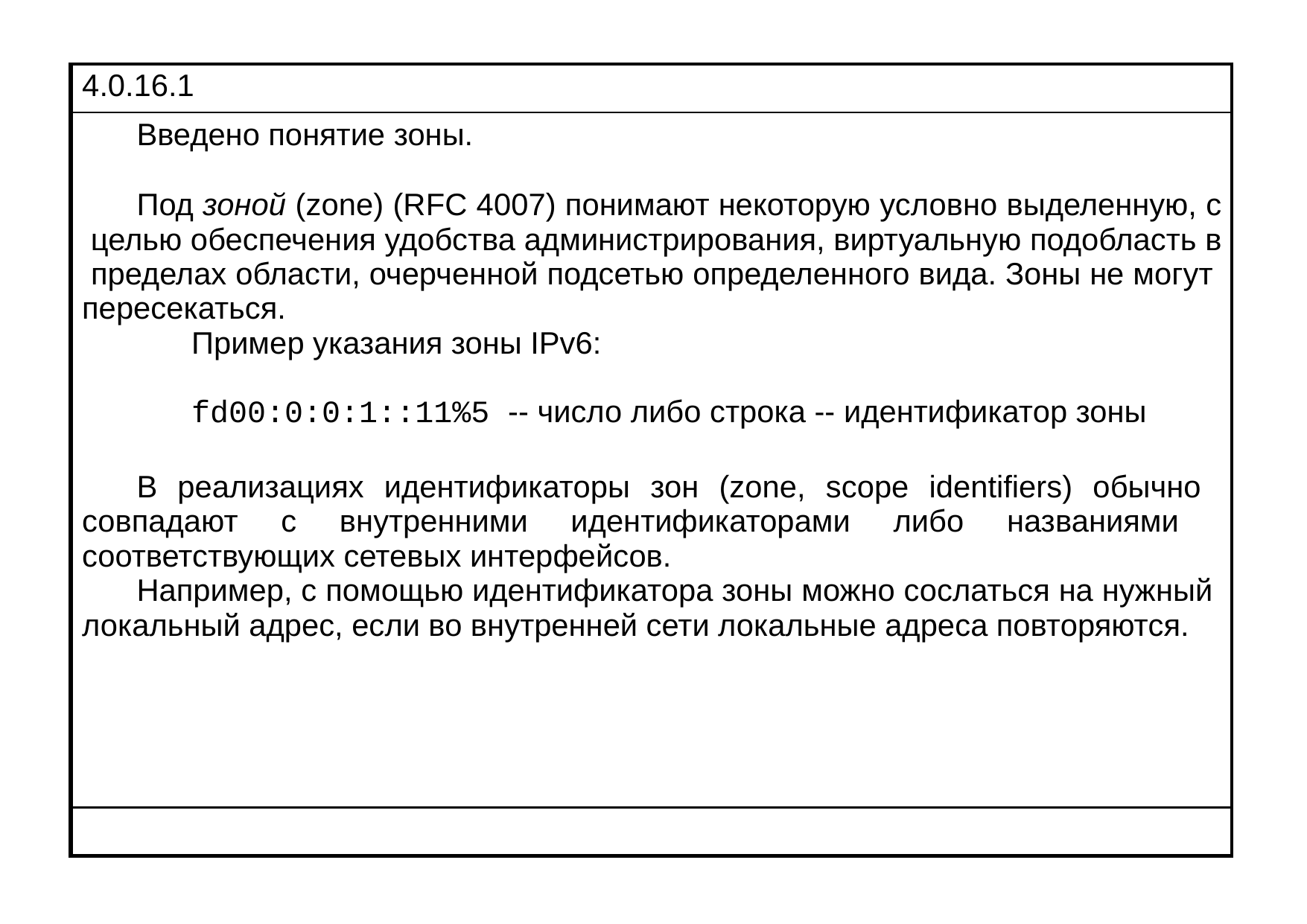

| 4.0.16.1 |
| --- |
| Введено понятие зоны. Под зоной (zone) (RFC 4007) понимают некоторую условно выделенную, с целью обеспечения удобства администрирования, виртуальную подобласть в пределах области, очерченной подсетью определенного вида. Зоны не могут пересекаться. Пример указания зоны IPv6: fd00:0:0:1::11%5 -- число либо строка -- идентификатор зоны В реализациях идентификаторы зон (zone, scope identifiers) обычно совпадают с внутренними идентификаторами либо названиями соответствующих сетевых интерфейсов. Например, с помощью идентификатора зоны можно сослаться на нужный локальный адрес, если во внутренней сети локальные адреса повторяются. |
|  |